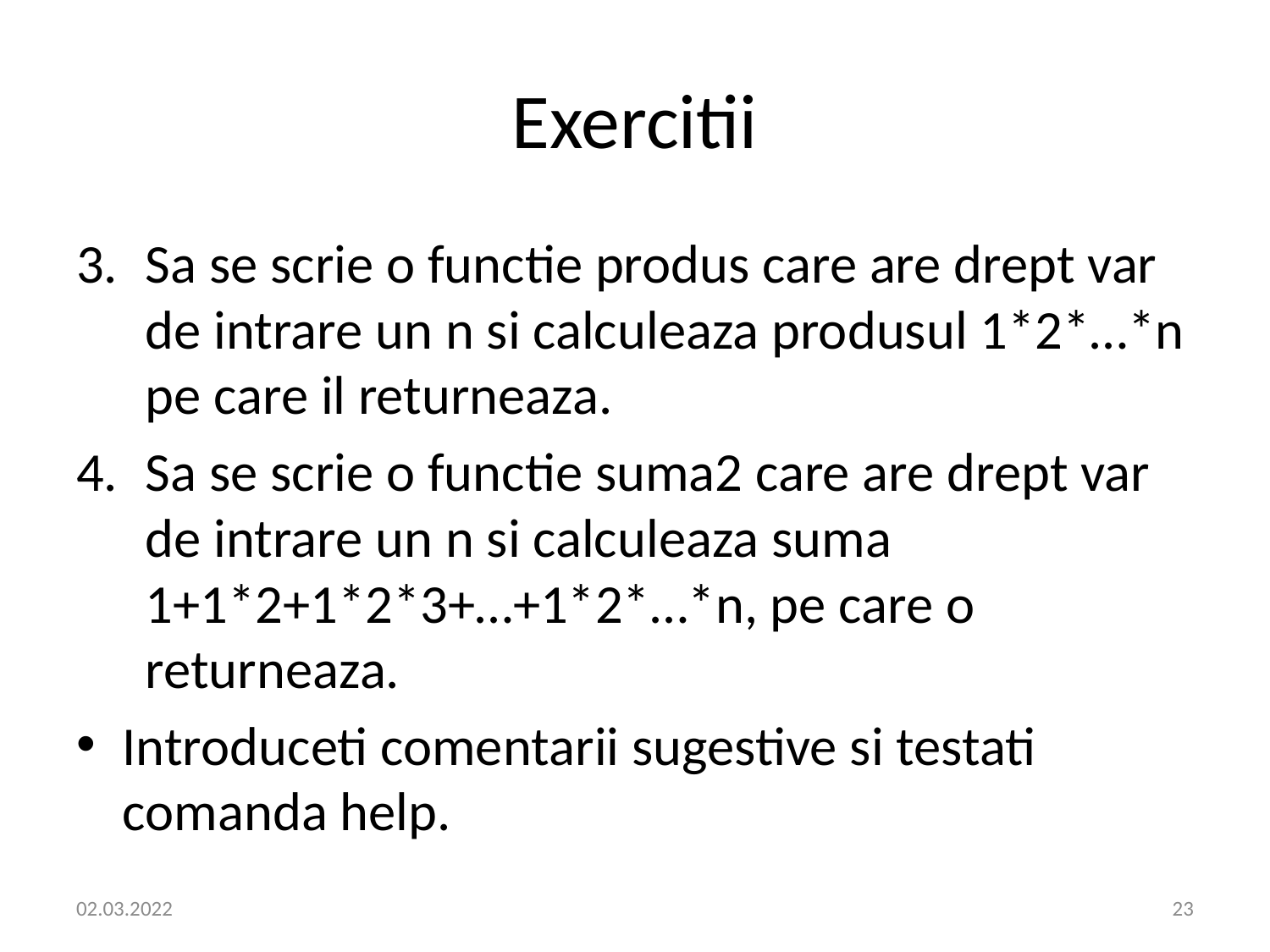

# Exercitii
Sa se scrie o functie produs care are drept var de intrare un n si calculeaza produsul 1*2*…*n pe care il returneaza.
Sa se scrie o functie suma2 care are drept var de intrare un n si calculeaza suma 1+1*2+1*2*3+…+1*2*…*n, pe care o  returneaza.
Introduceti comentarii sugestive si testati comanda help.
02.03.2022
23